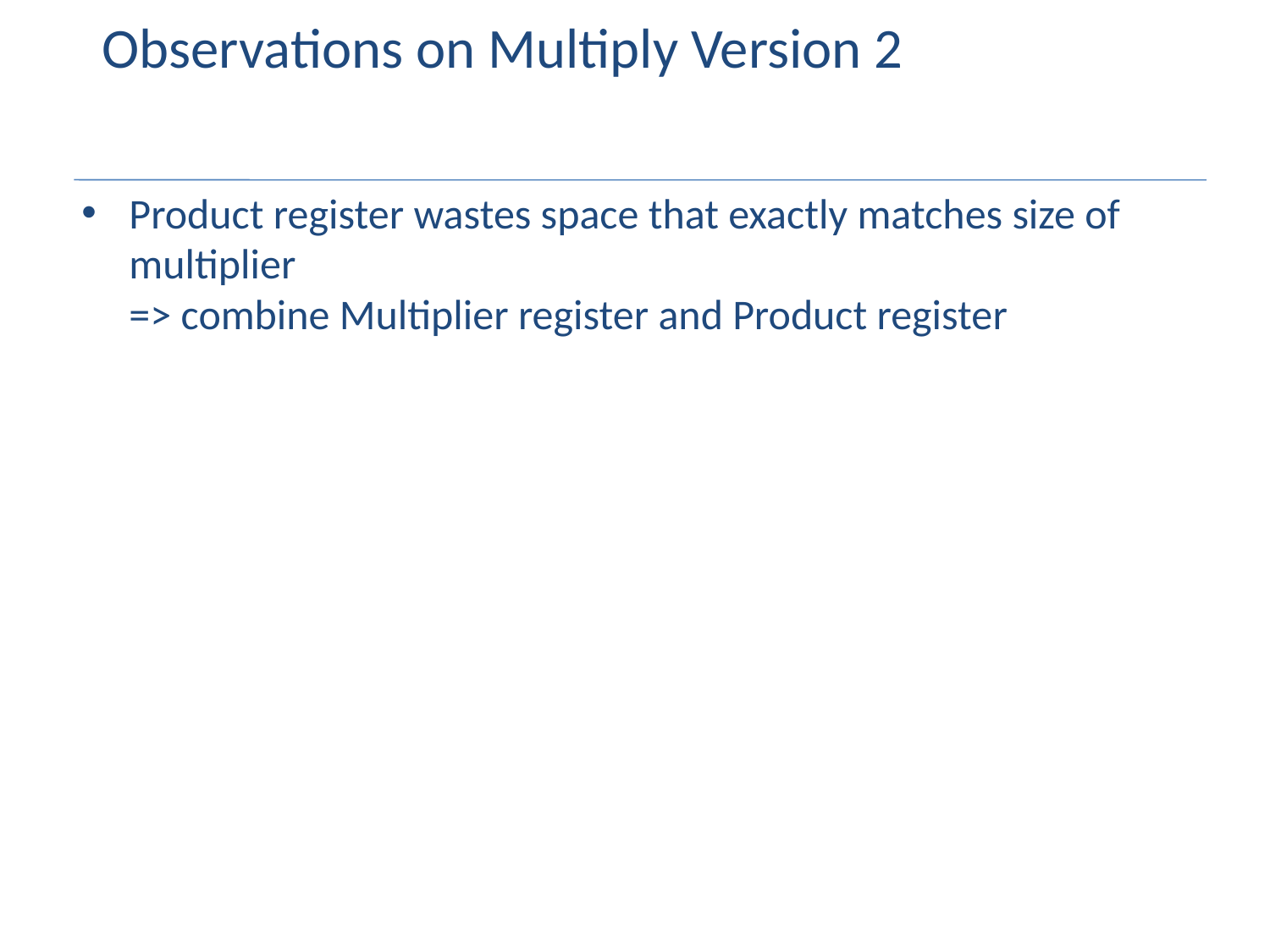

# Observations on Multiply Version 2
Product register wastes space that exactly matches size of multiplier
=> combine Multiplier register and Product register